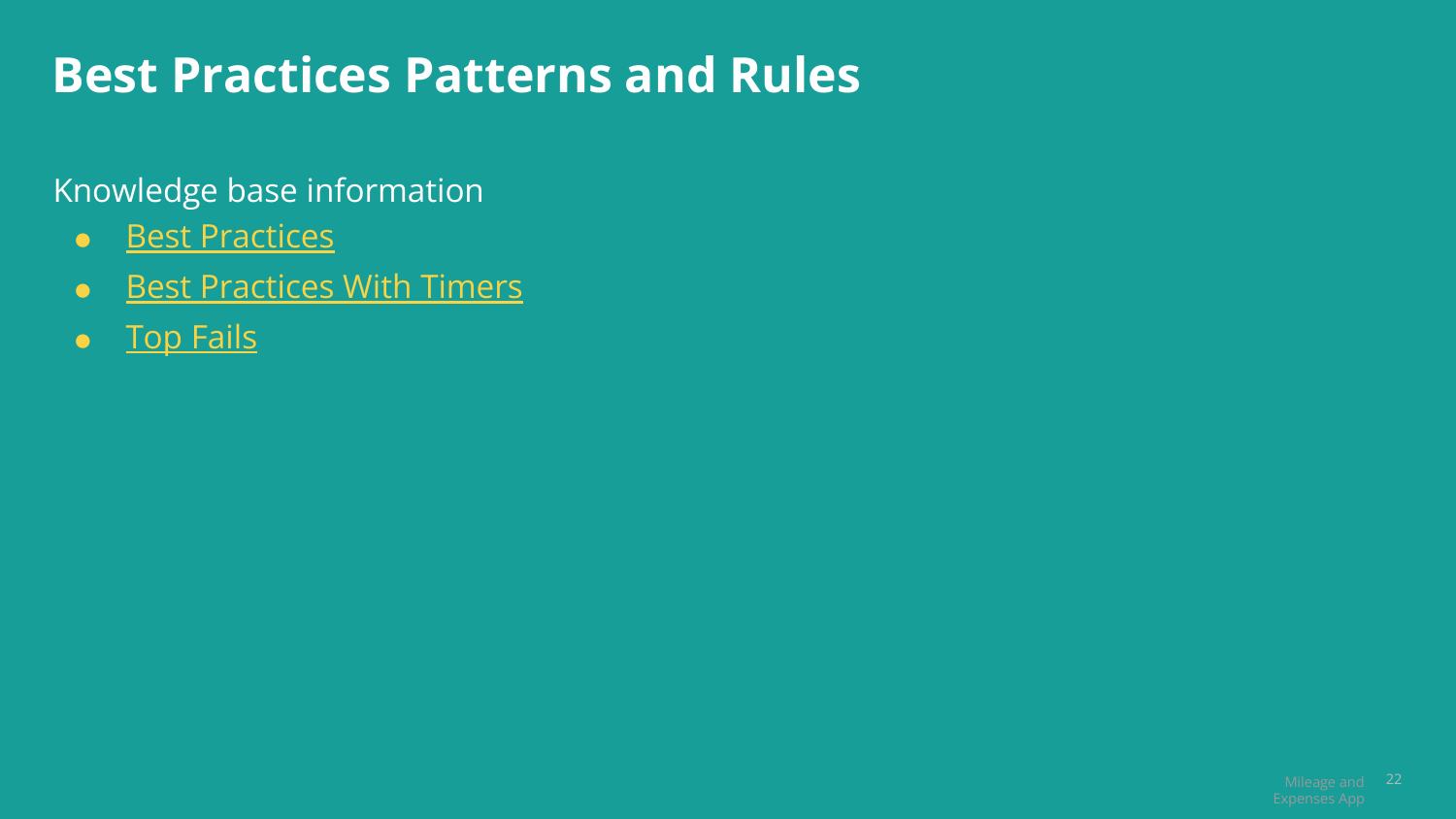

# Best Practices Patterns and Rules
Knowledge base information
Best Practices
Best Practices With Timers
Top Fails

Mileage and Expenses App

22